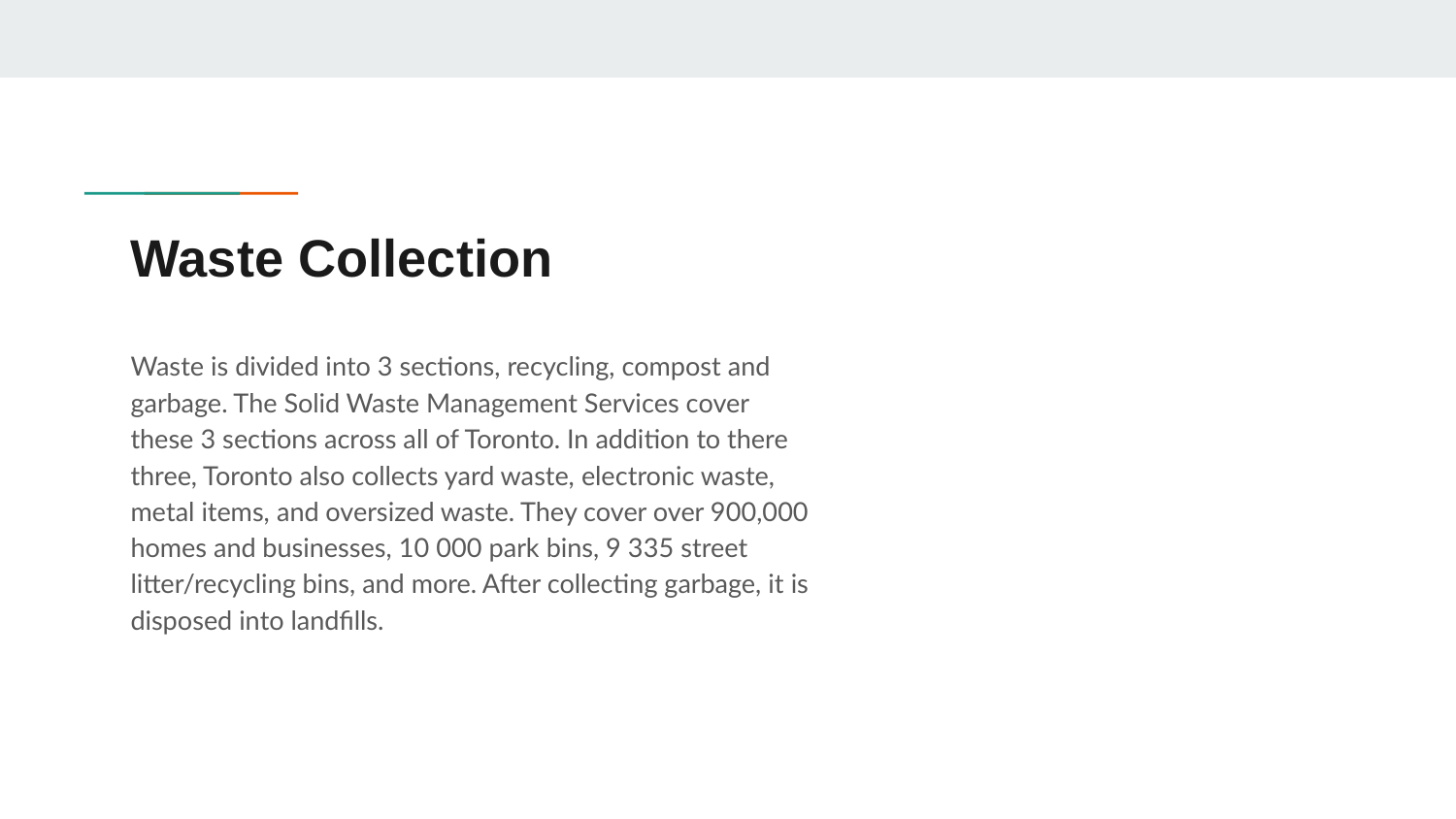

# Waste Collection
Waste is divided into 3 sections, recycling, compost and garbage. The Solid Waste Management Services cover these 3 sections across all of Toronto. In addition to there three, Toronto also collects yard waste, electronic waste, metal items, and oversized waste. They cover over 900,000 homes and businesses, 10 000 park bins, 9 335 street litter/recycling bins, and more. After collecting garbage, it is disposed into landfills.